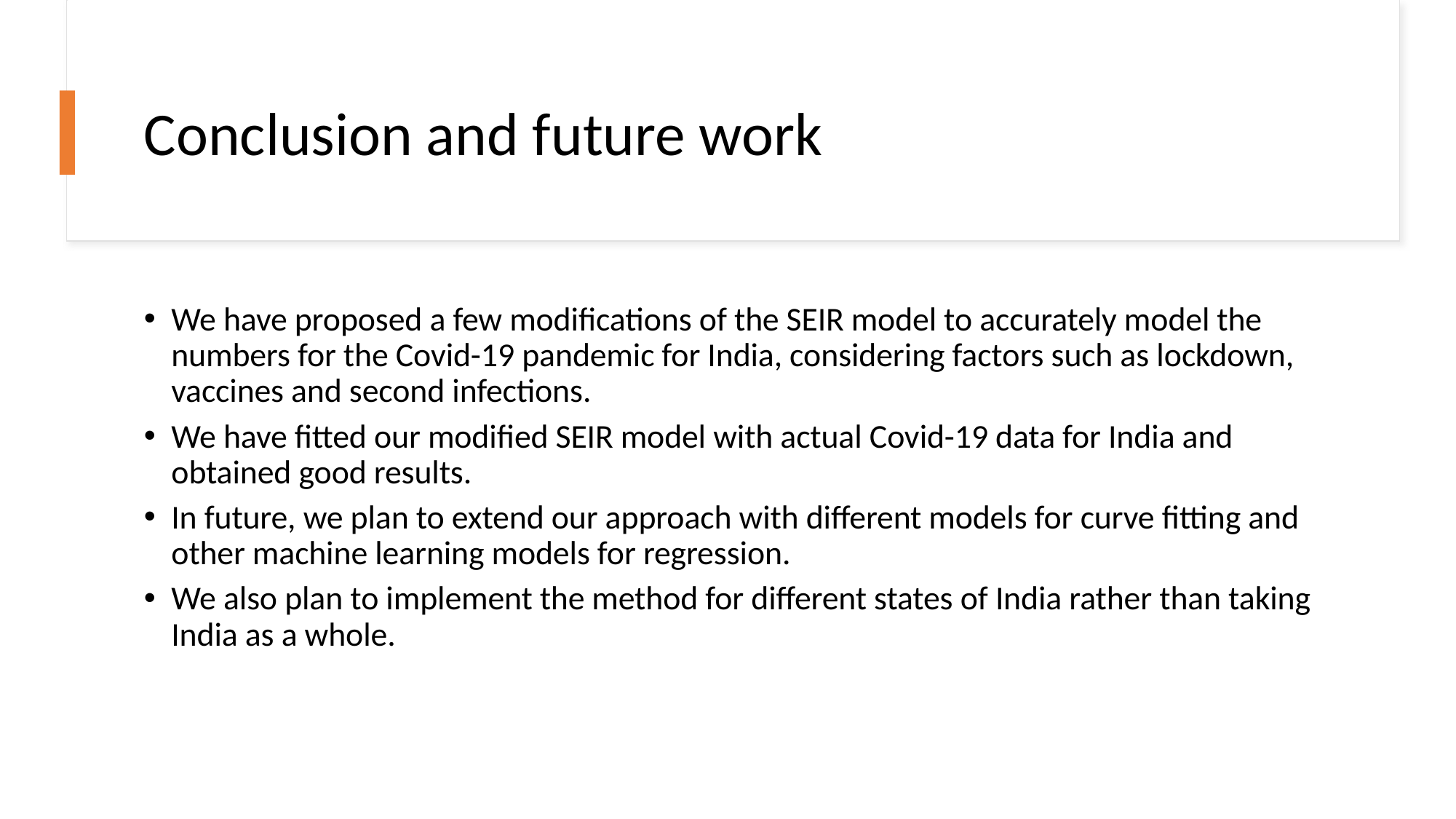

# Conclusion and future work

We have proposed a few modifications of the SEIR model to accurately model the numbers for the Covid-19 pandemic for India, considering factors such as lockdown, vaccines and second infections.
We have fitted our modified SEIR model with actual Covid-19 data for India and obtained good results.
In future, we plan to extend our approach with different models for curve fitting and other machine learning models for regression.
We also plan to implement the method for different states of India rather than taking India as a whole.